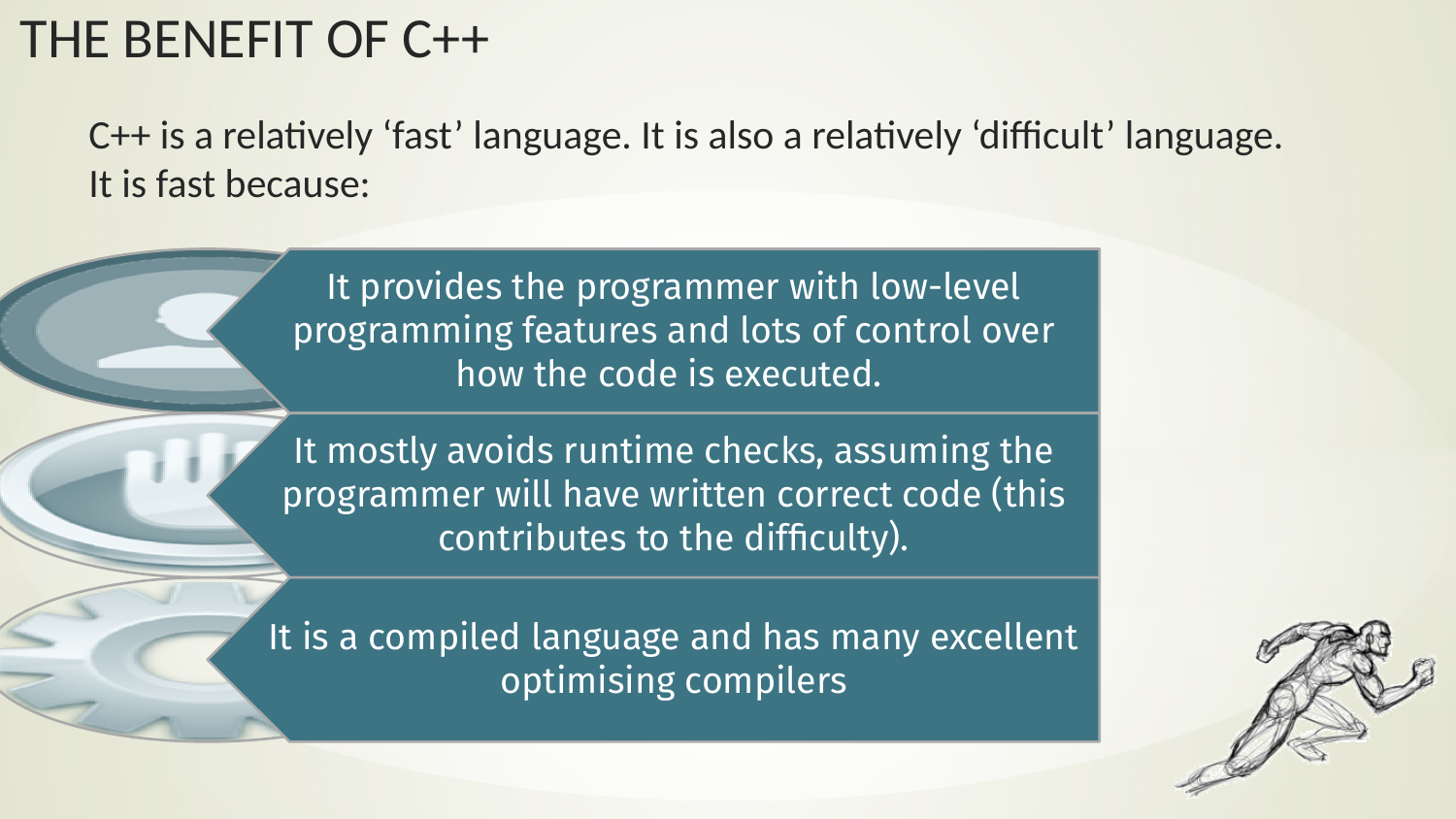

C++ is a relatively ‘fast’ language. It is also a relatively ‘difficult’ language. It is fast because:
It provides the programmer with low-level programming features and lots of control over how the code is executed.
It mostly avoids runtime checks, assuming the programmer will have written correct code (this contributes to the difficulty).
It is a compiled language and has many excellent optimising compilers